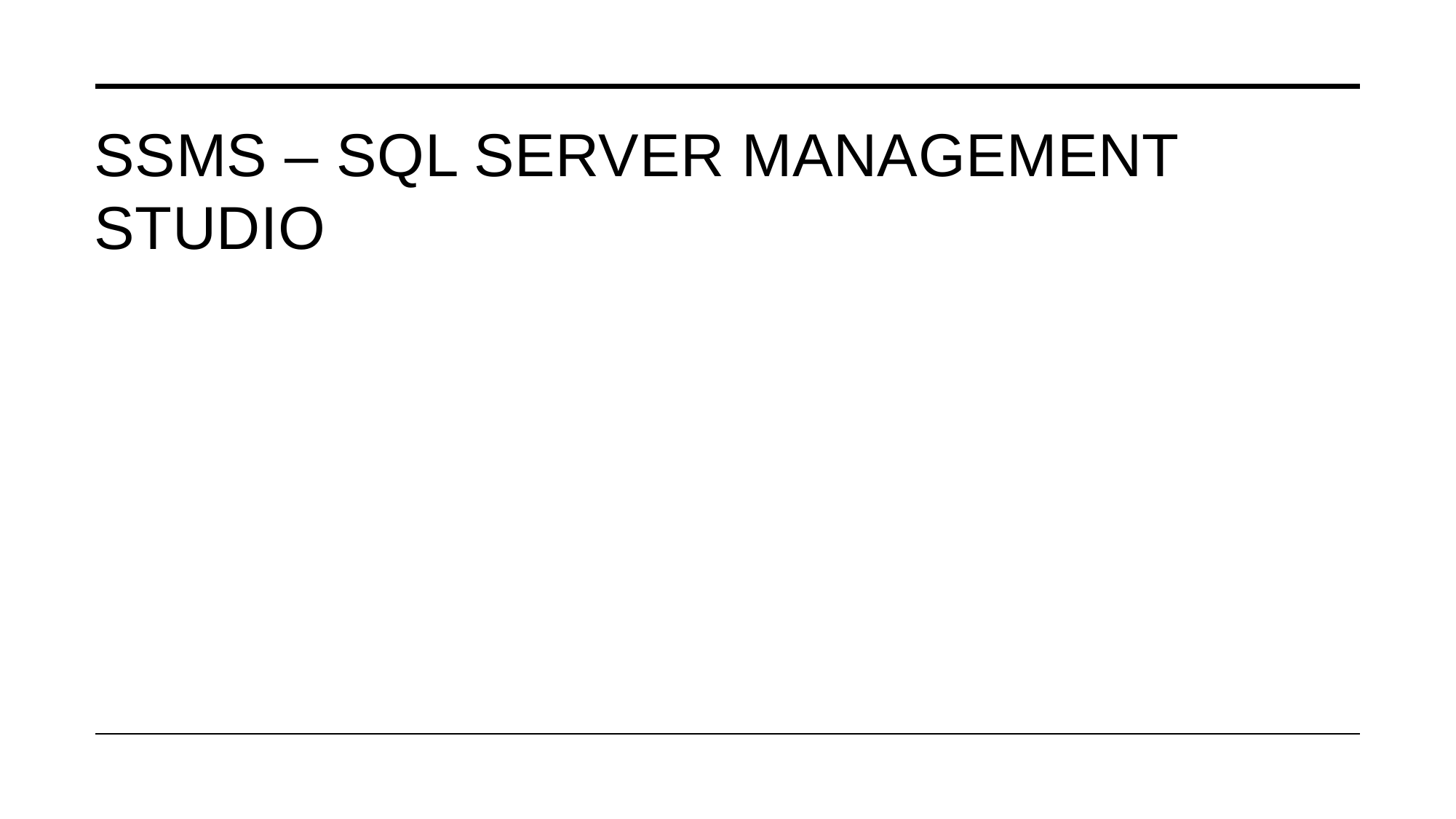

# SSMS – SQL SERVER MANAGEMENT STUDIO